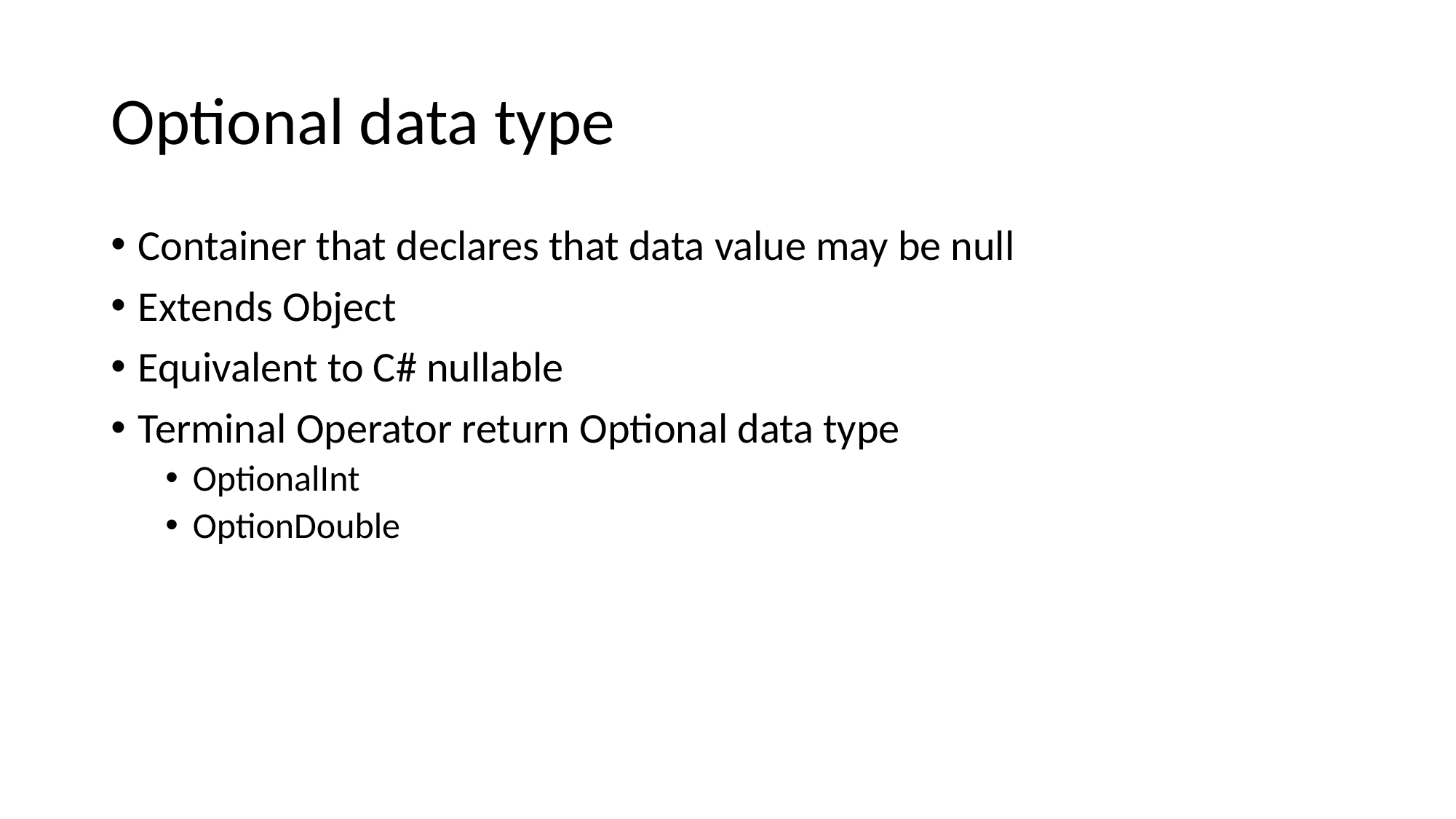

# Optional data type
Container that declares that data value may be null
Extends Object
Equivalent to C# nullable
Terminal Operator return Optional data type
OptionalInt
OptionDouble